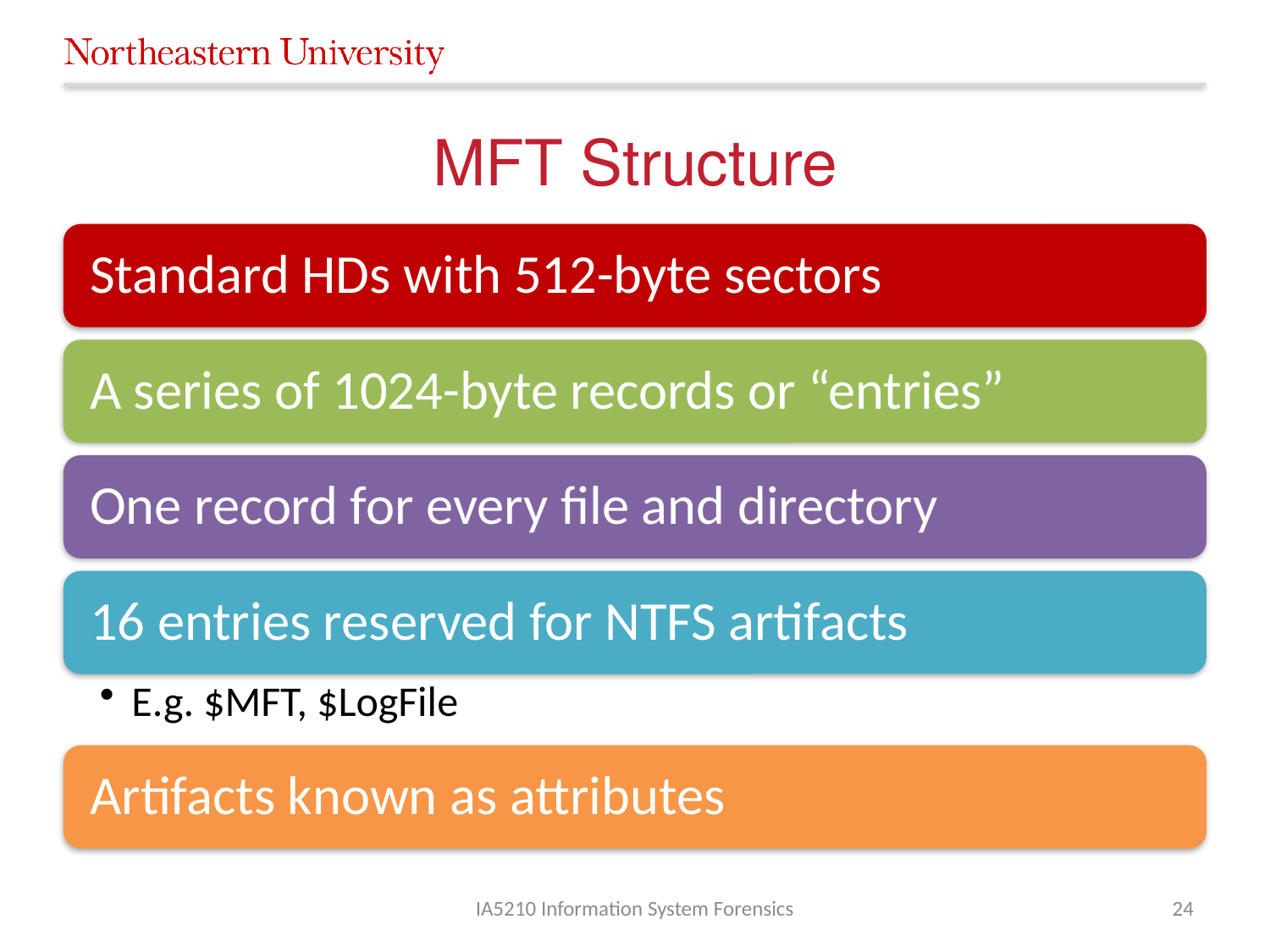

# MFT Structure
Standard HDs with 512-byte sectors
A series of 1024-byte records or “entries”
One record for every file and directory
16 entries reserved for NTFS artifacts
E.g. $MFT, $LogFile
Artifacts known as attributes
IA5210 Information System Forensics
24